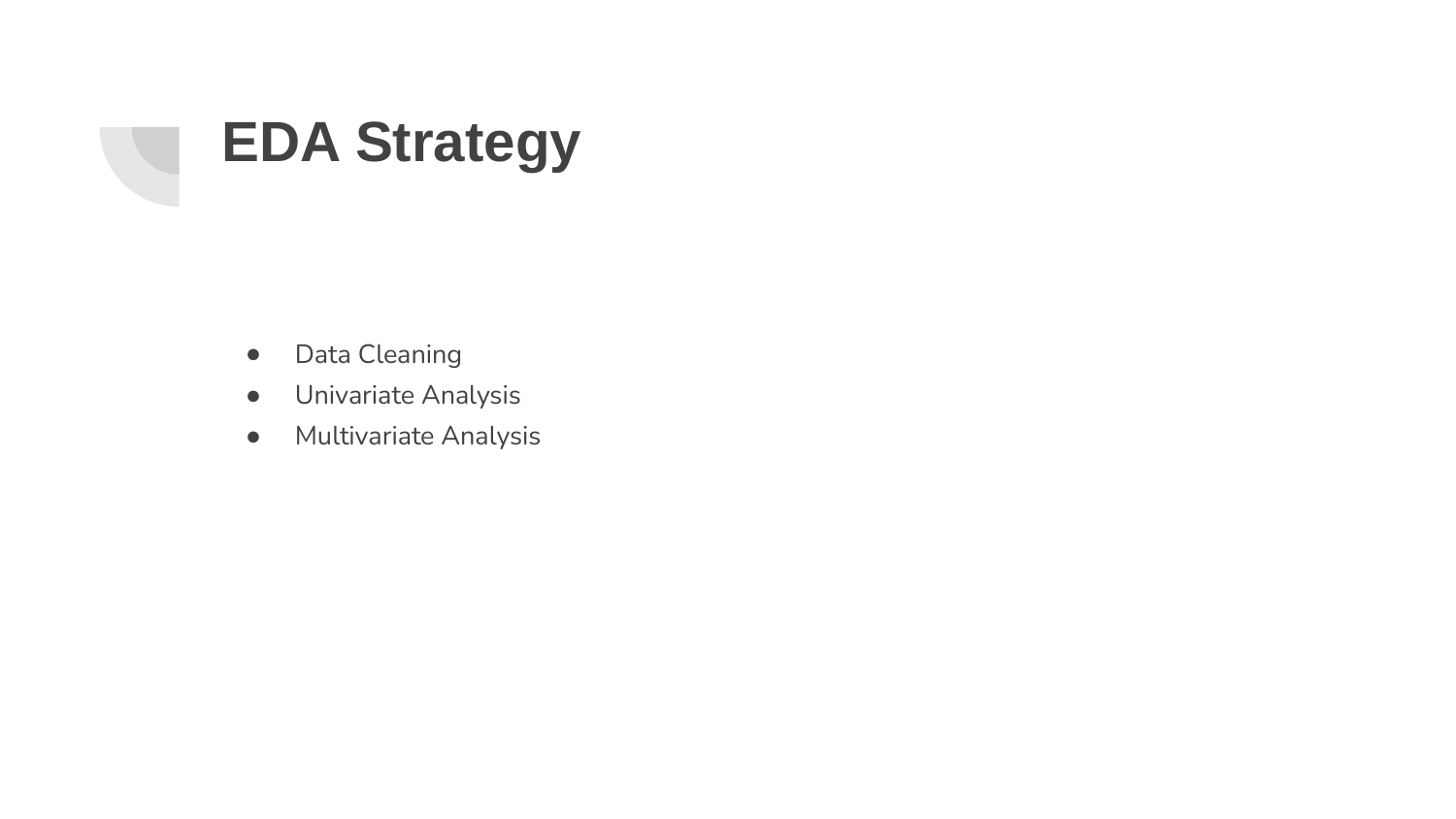

# EDA Strategy
Data Cleaning
Univariate Analysis
Multivariate Analysis